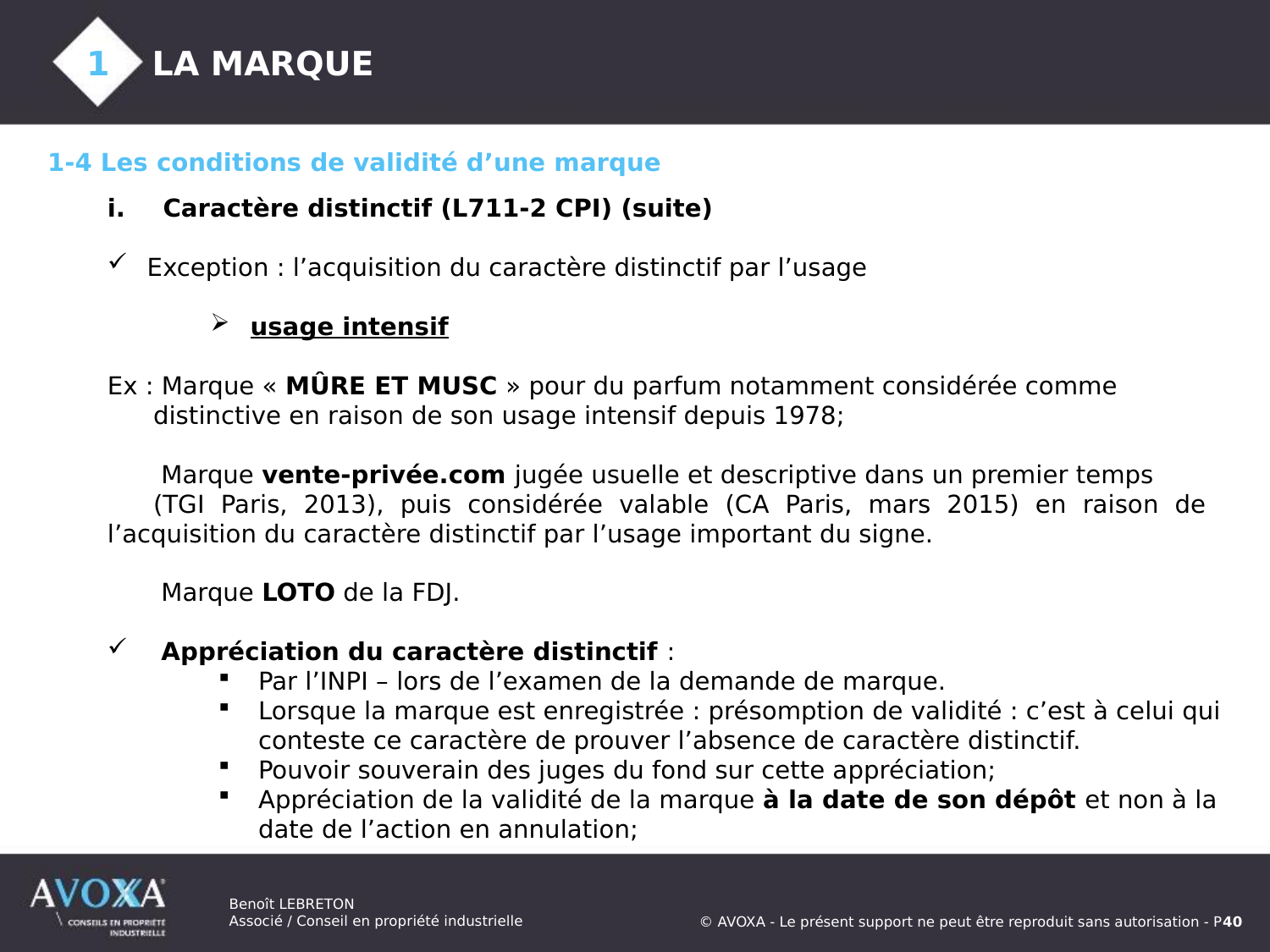

1    LA MARQUE
1-4 Les conditions de validité d’une marque
Caractère distinctif (L711-2 CPI) (suite)

Exception : l’acquisition du caractère distinctif par l’usage

usage intensif

Ex : Marque « MÛRE ET MUSC » pour du parfum notamment considérée comme 	distinctive en raison de son usage intensif depuis 1978;

	 Marque vente-privée.com jugée usuelle et descriptive dans un premier temps
	(TGI Paris, 2013), puis considérée valable (CA Paris, mars 2015) en raison de 	 l’acquisition du caractère distinctif par l’usage important du signe.

	 Marque LOTO de la FDJ.

	Appréciation du caractère distinctif :
Par l’INPI – lors de l’examen de la demande de marque.
Lorsque la marque est enregistrée : présomption de validité : c’est à celui qui conteste ce caractère de prouver l’absence de caractère distinctif.
Pouvoir souverain des juges du fond sur cette appréciation;
Appréciation de la validité de la marque à la date de son dépôt et non à la date de l’action en annulation;